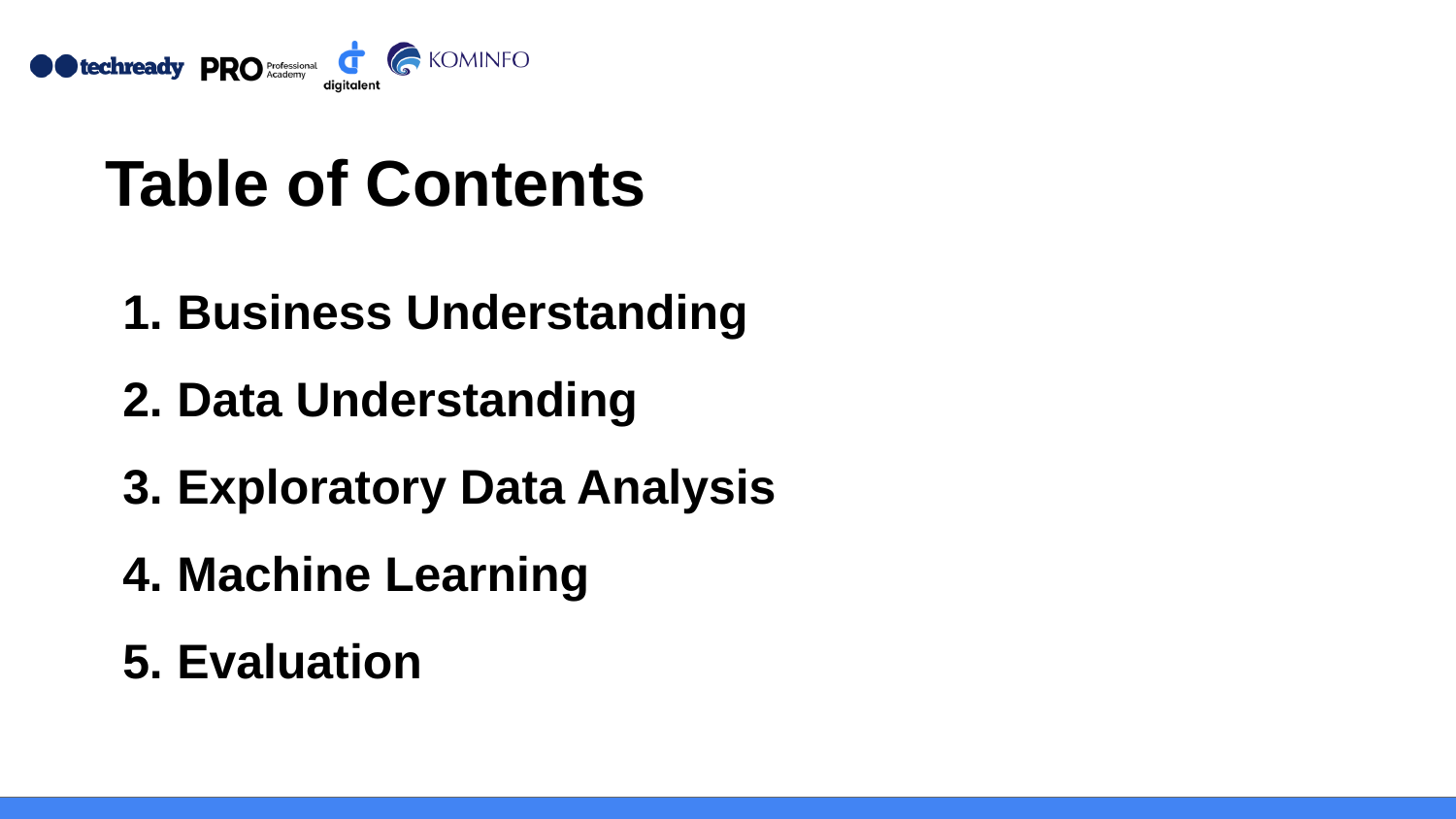

# Table of Contents
Business Understanding
Data Understanding
Exploratory Data Analysis
Machine Learning
Evaluation

1.